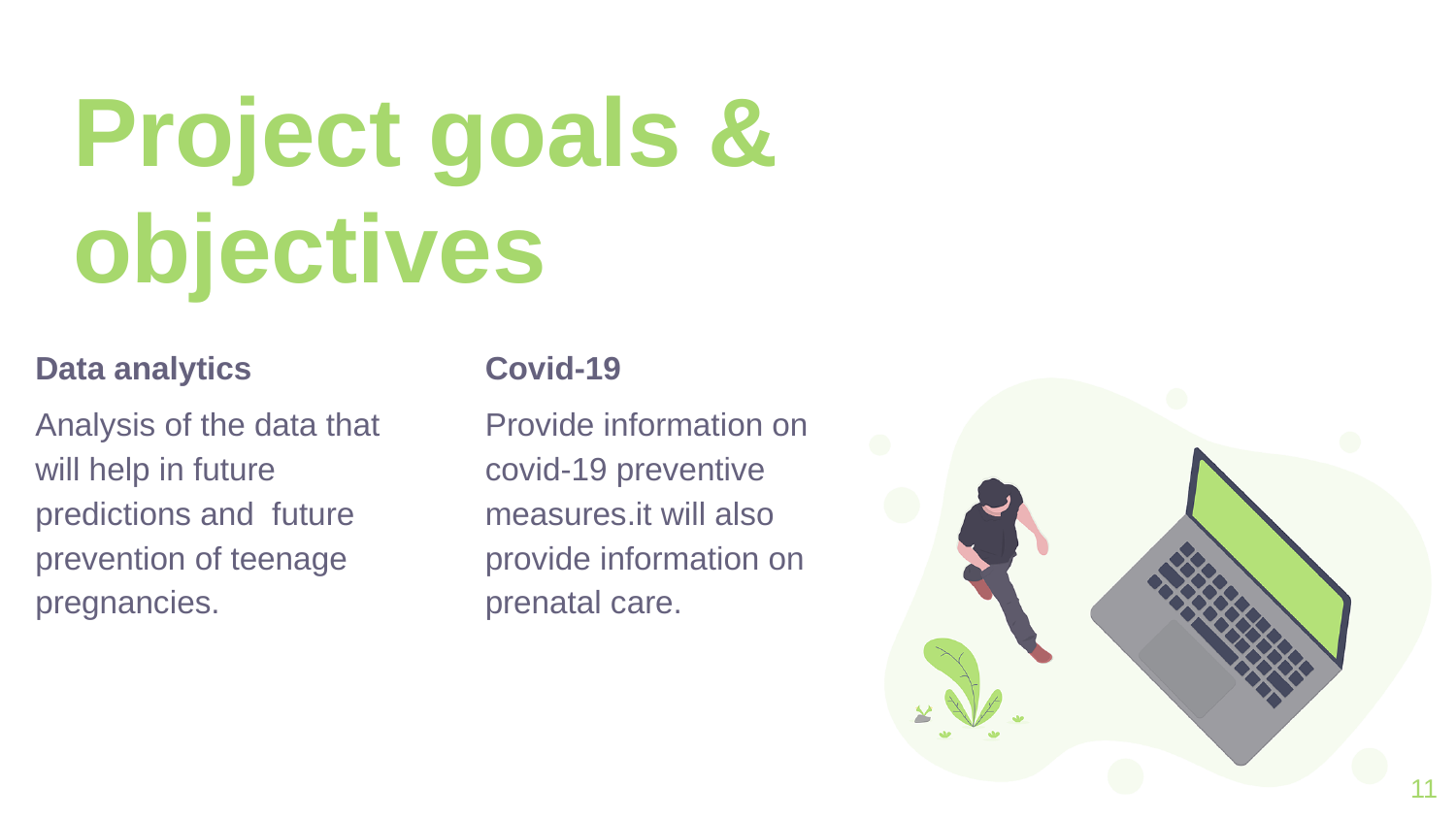

# Project goals & objectives
Data analytics
Analysis of the data that will help in future predictions and  future prevention of teenage pregnancies.
Covid-19
Provide information on  covid-19 preventive measures.it will also provide information on prenatal care.
11